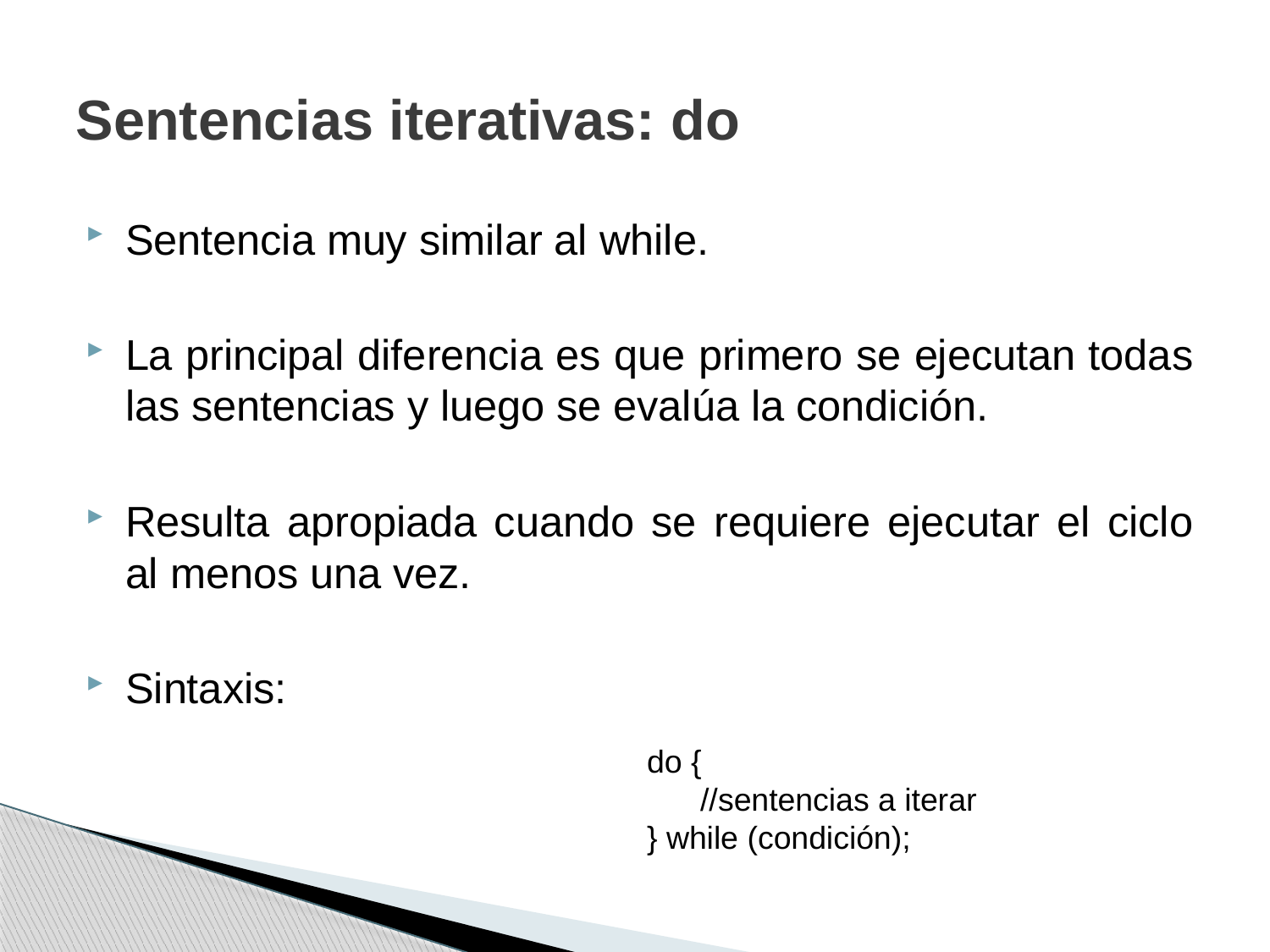

# Sentencias iterativas: do
Sentencia muy similar al while.

La principal diferencia es que primero se ejecutan todas las sentencias y luego se evalúa la condición.

Resulta apropiada cuando se requiere ejecutar el ciclo al menos una vez.

Sintaxis:
do {
      //sentencias a iterar
} while (condición);